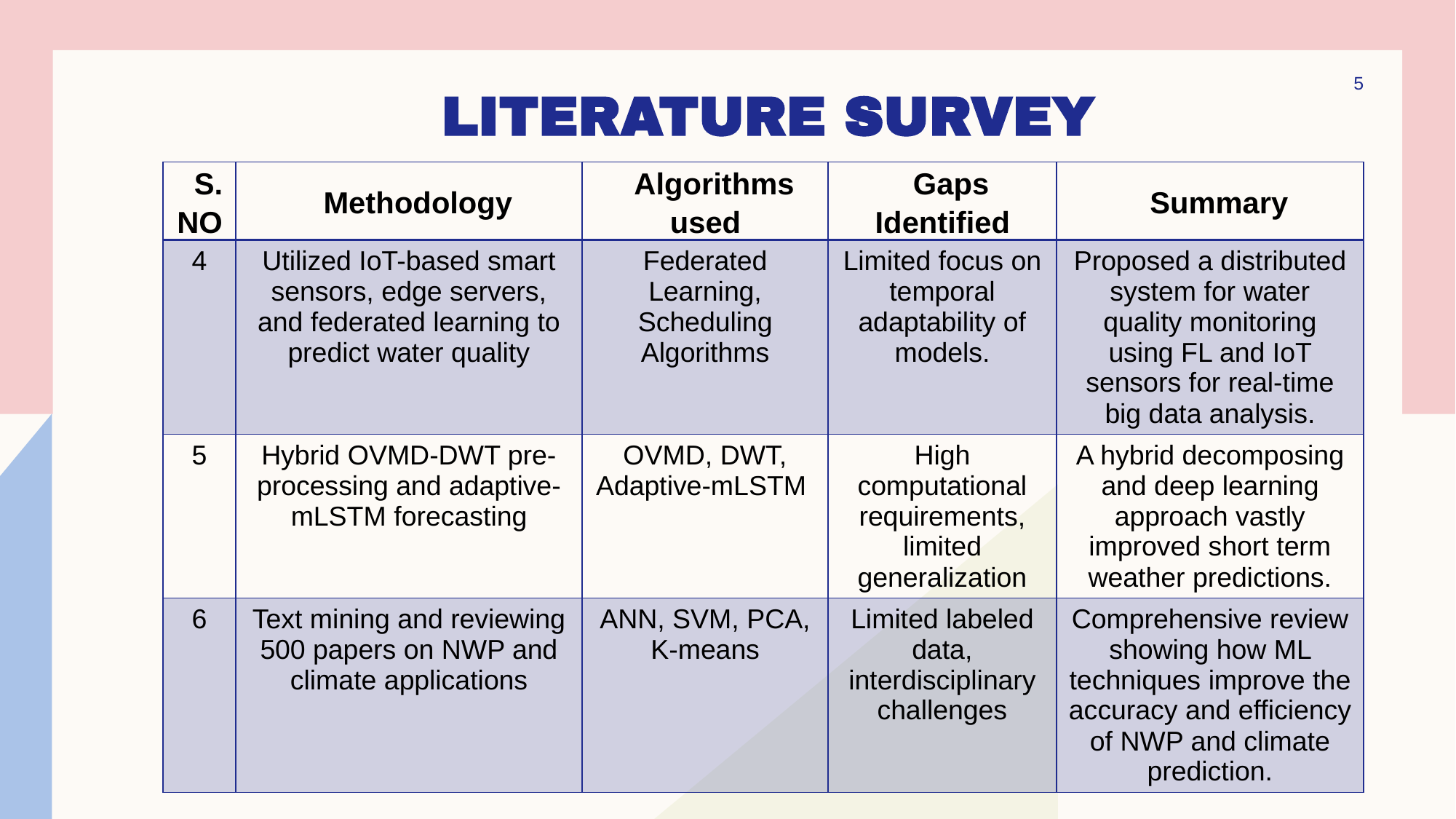

# LITERATURE SURVEY
5
| S.NO | Methodology | Algorithms used | Gaps Identified | Summary |
| --- | --- | --- | --- | --- |
| 4 | Utilized IoT-based smart sensors, edge servers, and federated learning to predict water quality | Federated Learning, Scheduling Algorithms | Limited focus on temporal adaptability of models. | Proposed a distributed system for water quality monitoring using FL and IoT sensors for real-time big data analysis. |
| 5 | Hybrid OVMD-DWT pre-processing and adaptive-mLSTM forecasting | OVMD, DWT, Adaptive-mLSTM | High computational requirements, limited generalization | A hybrid decomposing and deep learning approach vastly improved short term weather predictions. |
| 6 | Text mining and reviewing 500 papers on NWP and climate applications | ANN, SVM, PCA, K-means | Limited labeled data, interdisciplinary challenges | Comprehensive review showing how ML techniques improve the accuracy and efficiency of NWP and climate prediction. |